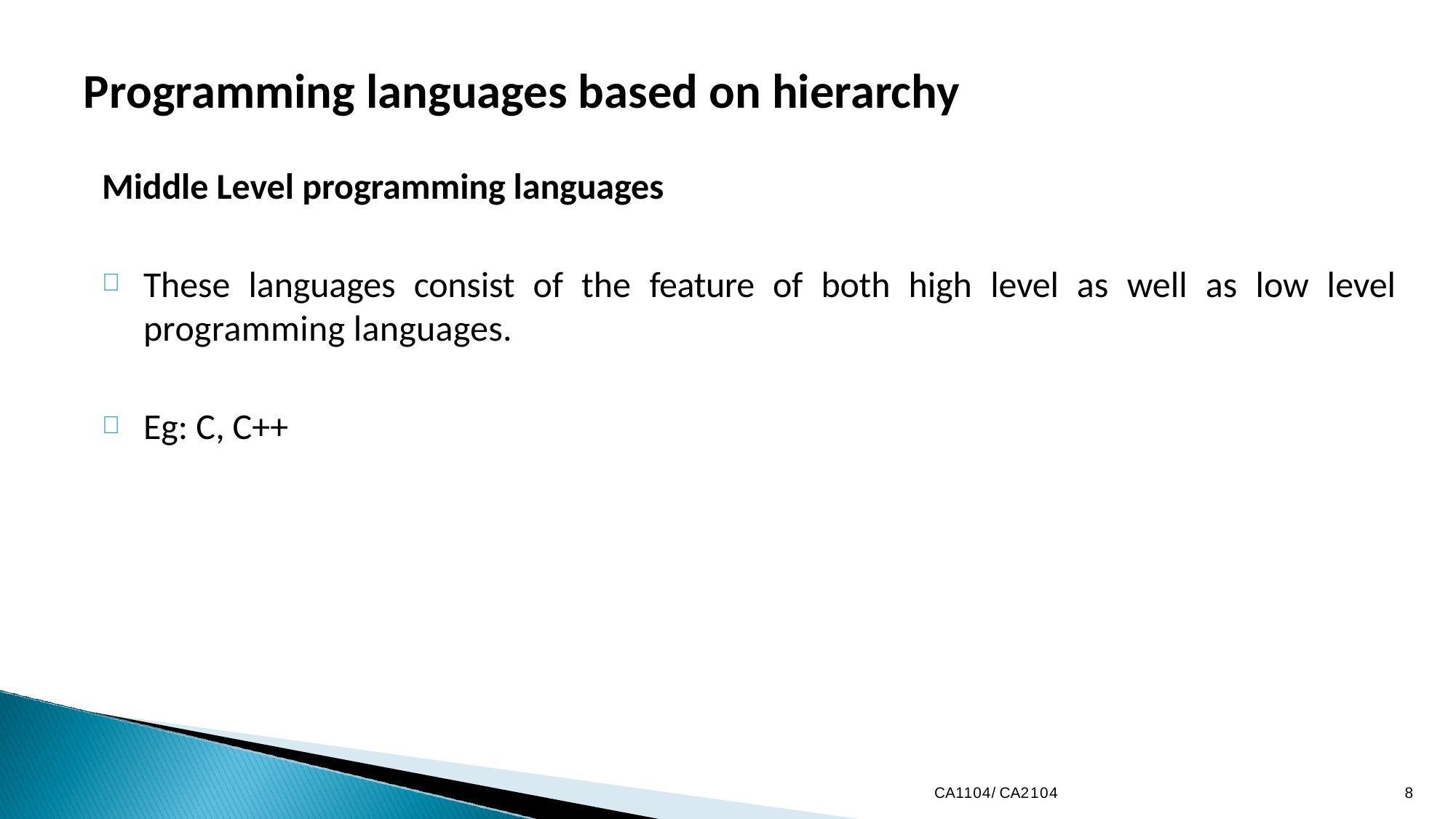

Programming languages based on hierarchy
Middle Level programming languages

These languages consist of the feature of both high level as well as low level programming languages.

Eg: C, C++
CA1104/CA2104
8